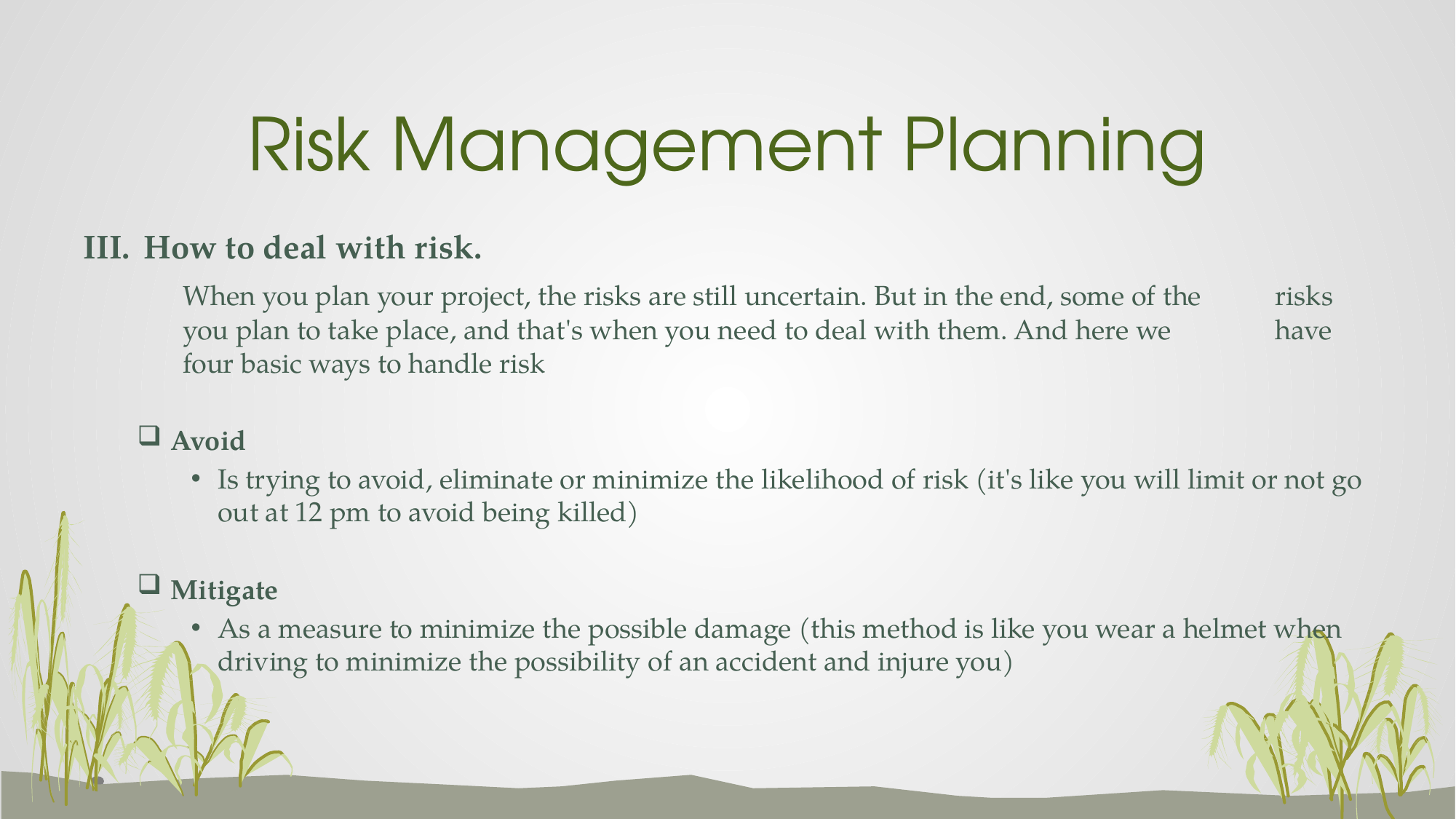

# Risk Management Planning
How to deal with risk.
	When you plan your project, the risks are still uncertain. But in the end, some of the 	risks 	you plan to take place, and that's when you need to deal with them. And here we 	have 	four basic ways to handle risk

Avoid
Is trying to avoid, eliminate or minimize the likelihood of risk (it's like you will limit or not go out at 12 pm to avoid being killed)

Mitigate
As a measure to minimize the possible damage (this method is like you wear a helmet when driving to minimize the possibility of an accident and injure you)